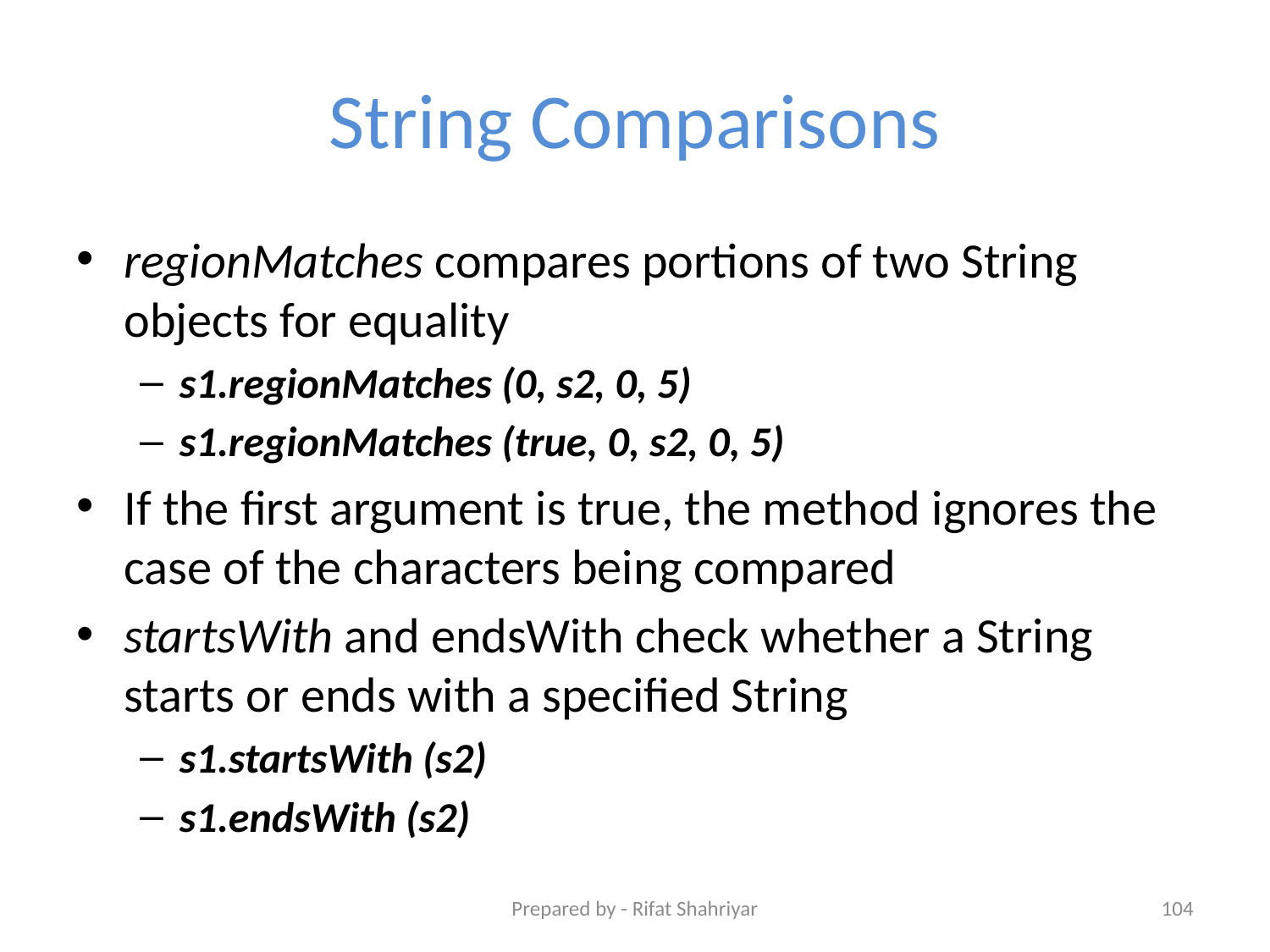

# String Comparisons
regionMatches compares portions of two String objects for equality
s1.regionMatches (0, s2, 0, 5)
s1.regionMatches (true, 0, s2, 0, 5)
If the first argument is true, the method ignores the case of the characters being compared
startsWith and endsWith check whether a String starts or ends with a specified String
s1.startsWith (s2)
s1.endsWith (s2)

Prepared by - Rifat Shahriyar
104